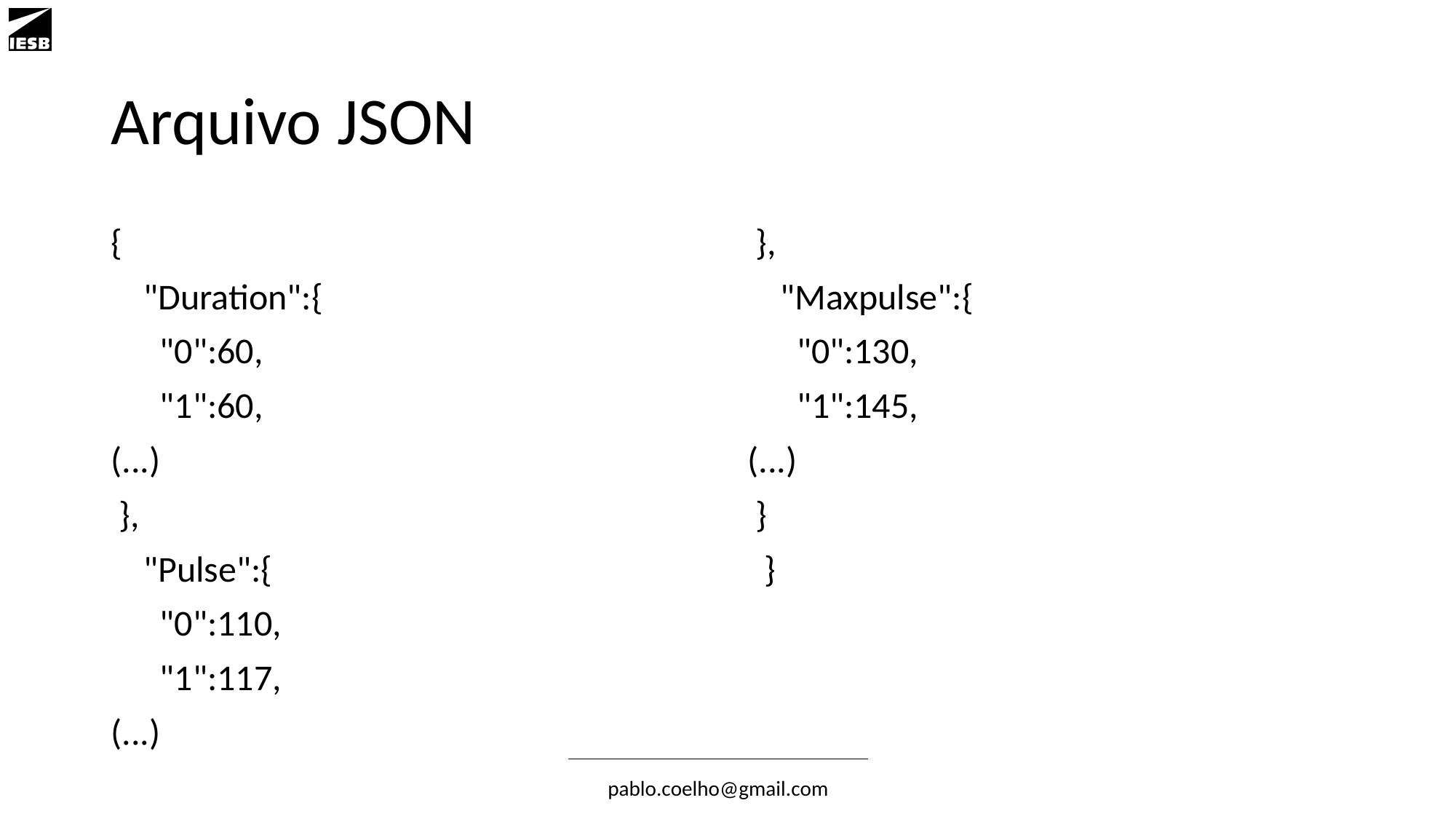

# Arquivo JSON
{
    "Duration":{
      "0":60,
      "1":60,
(...)
 },
    "Pulse":{
      "0":110,
      "1":117,
(...)
 },
    "Maxpulse":{
      "0":130,
      "1":145,
(...)
 }
  }